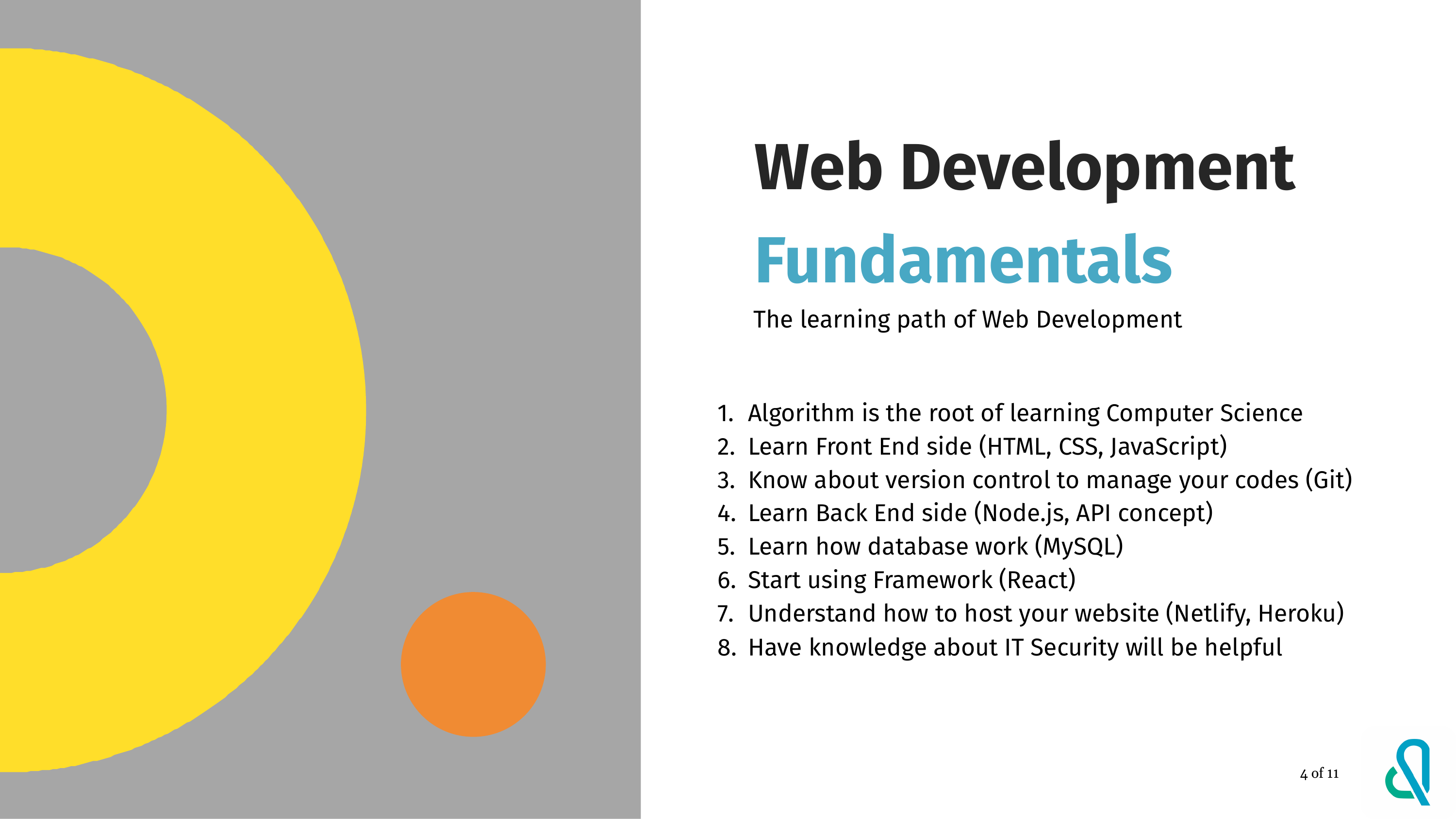

# Web Development Fundamentals
The learning path of Web Development
Algorithm is the root of learning Computer Science
Learn Front End side (HTML, CSS, JavaScript)
Know about version control to manage your codes (Git)
Learn Back End side (Node.js, API concept)
Learn how database work (MySQL)
Start using Framework (React)
Understand how to host your website (Netlify, Heroku)
Have knowledge about IT Security will be helpful

4 of 11